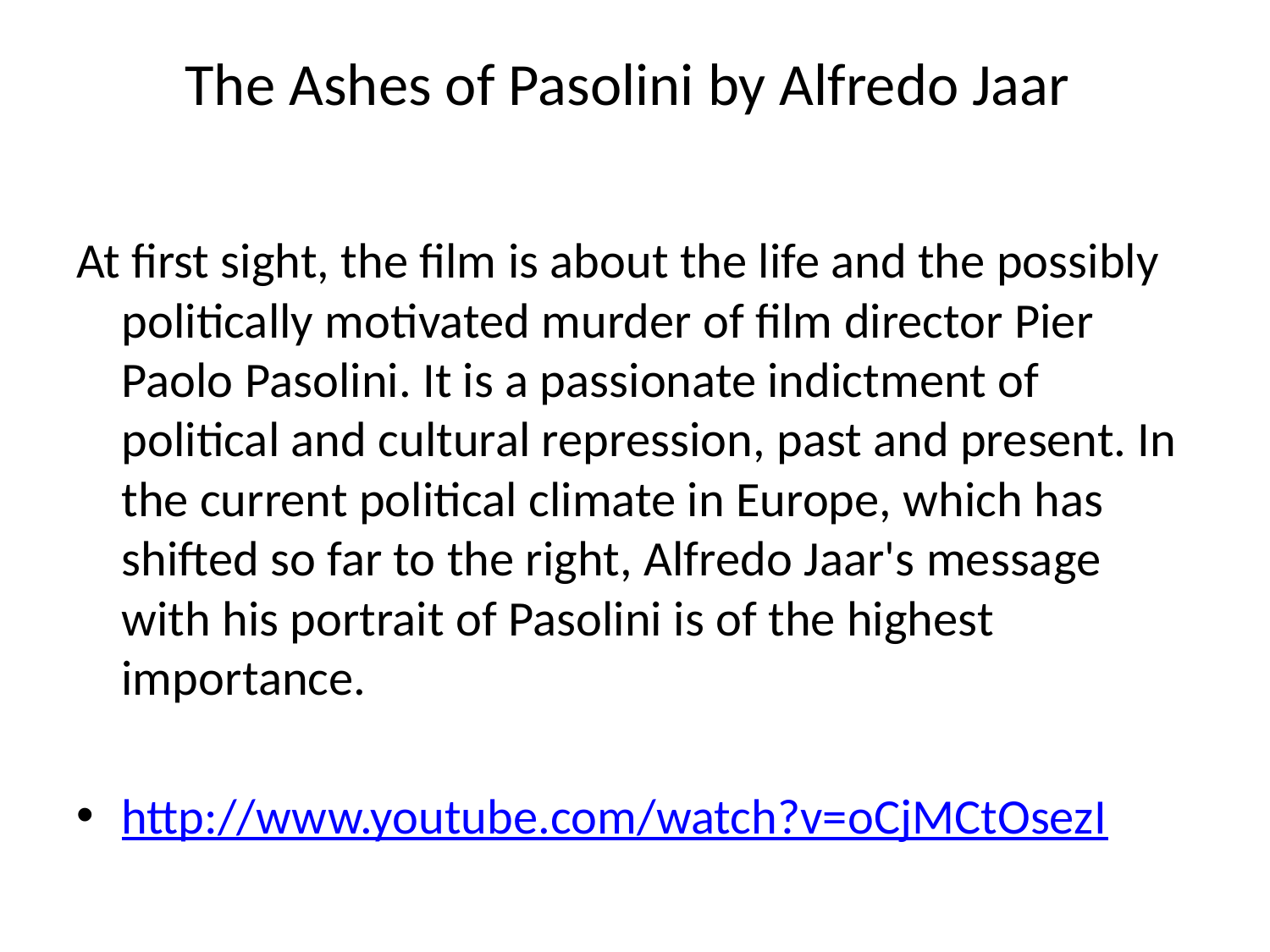

# The Ashes of Pasolini by Alfredo Jaar
At first sight, the film is about the life and the possibly politically motivated murder of film director Pier Paolo Pasolini. It is a passionate indictment of political and cultural repression, past and present. In the current political climate in Europe, which has shifted so far to the right, Alfredo Jaar's message with his portrait of Pasolini is of the highest importance.

http://www.youtube.com/watch?v=oCjMCtOsezI